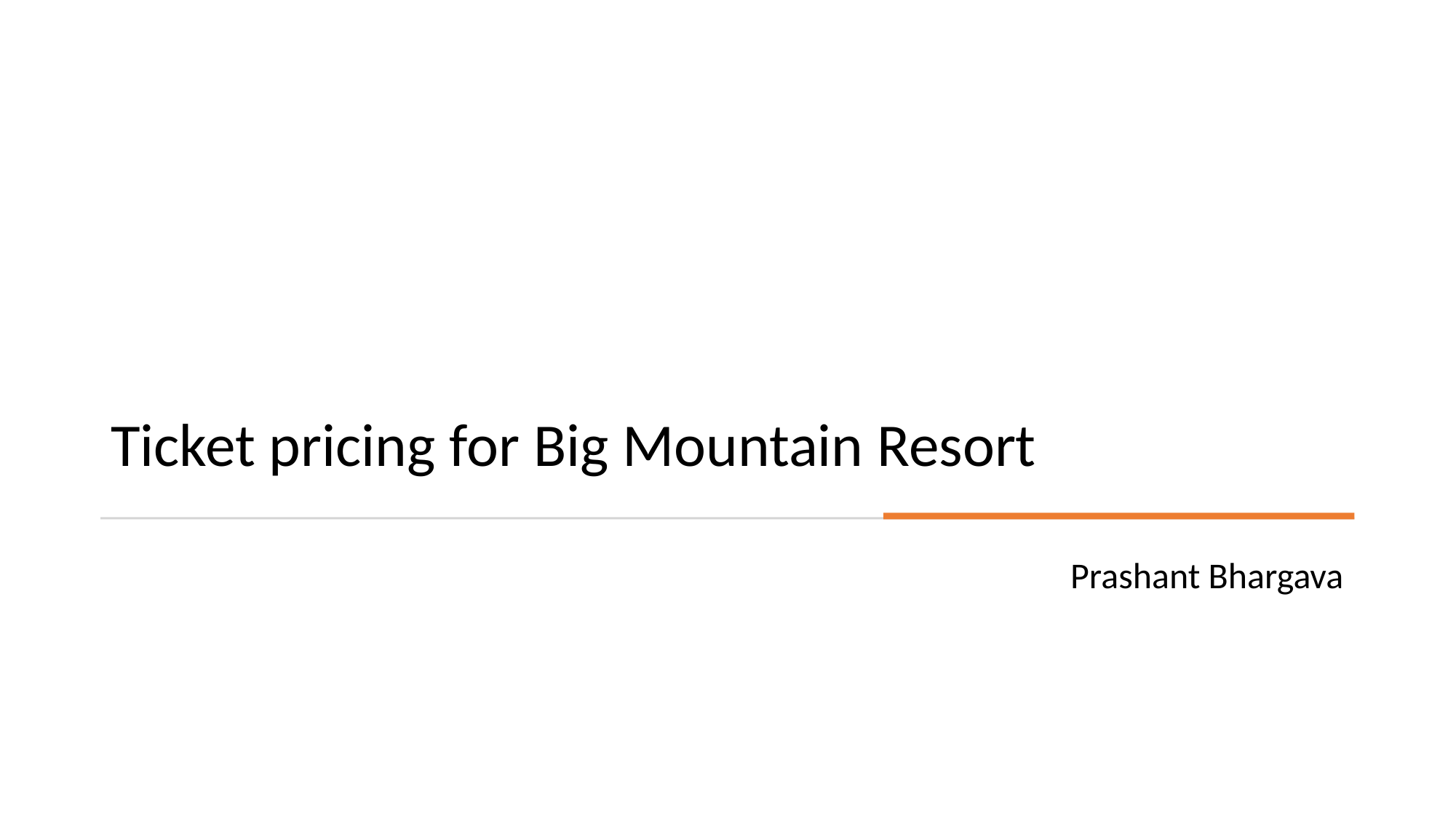

# Ticket pricing for Big Mountain Resort

Prashant Bhargava